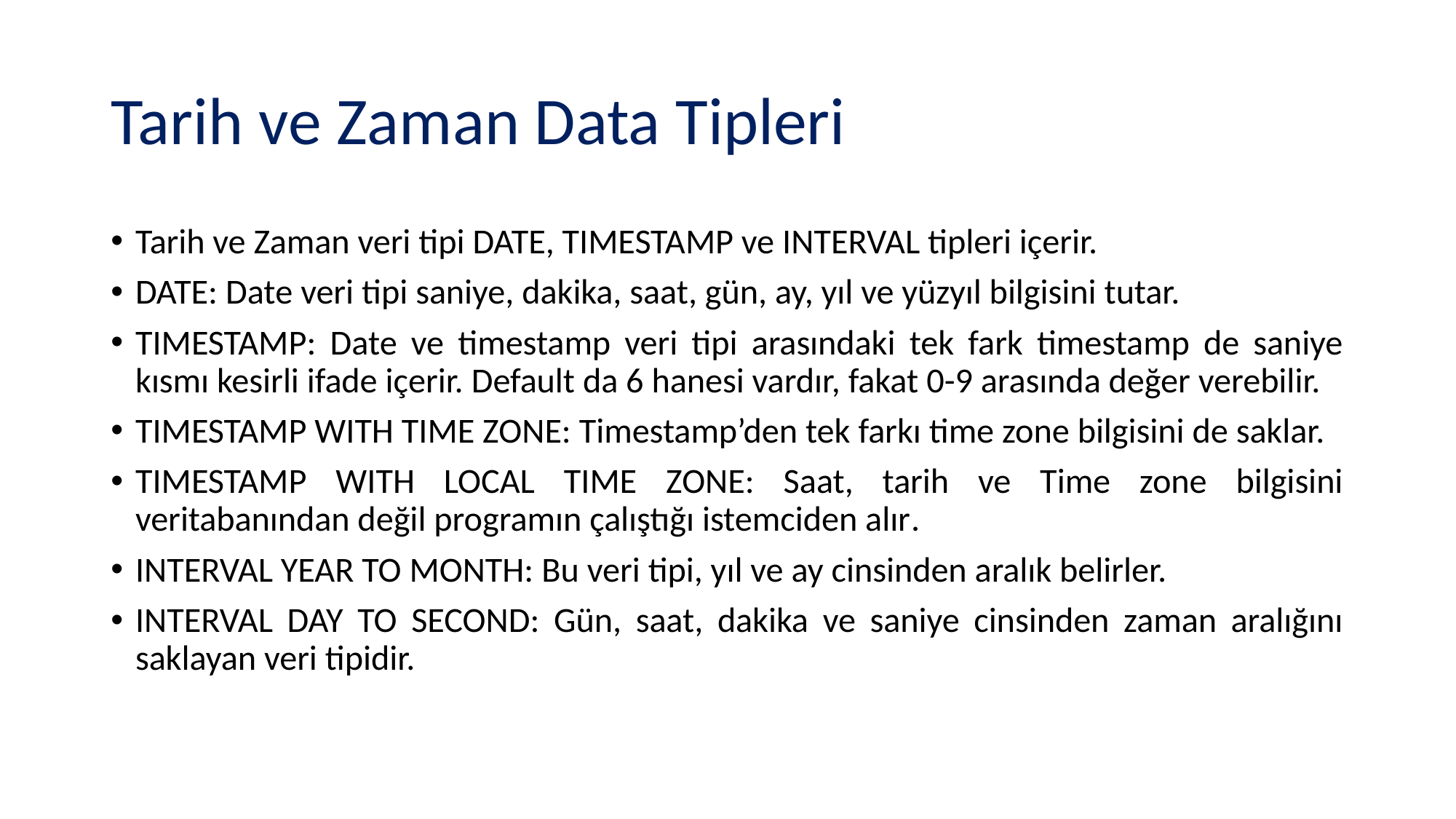

# Tarih ve Zaman Data Tipleri
Tarih ve Zaman veri tipi DATE, TIMESTAMP ve INTERVAL tipleri içerir.
DATE: Date veri tipi saniye, dakika, saat, gün, ay, yıl ve yüzyıl bilgisini tutar.
TIMESTAMP: Date ve timestamp veri tipi arasındaki tek fark timestamp de saniye kısmı kesirli ifade içerir. Default da 6 hanesi vardır, fakat 0-9 arasında değer verebilir.
TIMESTAMP WITH TIME ZONE: Timestamp’den tek farkı time zone bilgisini de saklar.
TIMESTAMP WITH LOCAL TIME ZONE: Saat, tarih ve Time zone bilgisini veritabanından değil programın çalıştığı istemciden alır.
INTERVAL YEAR TO MONTH: Bu veri tipi, yıl ve ay cinsinden aralık belirler.
INTERVAL DAY TO SECOND: Gün, saat, dakika ve saniye cinsinden zaman aralığını saklayan veri tipidir.